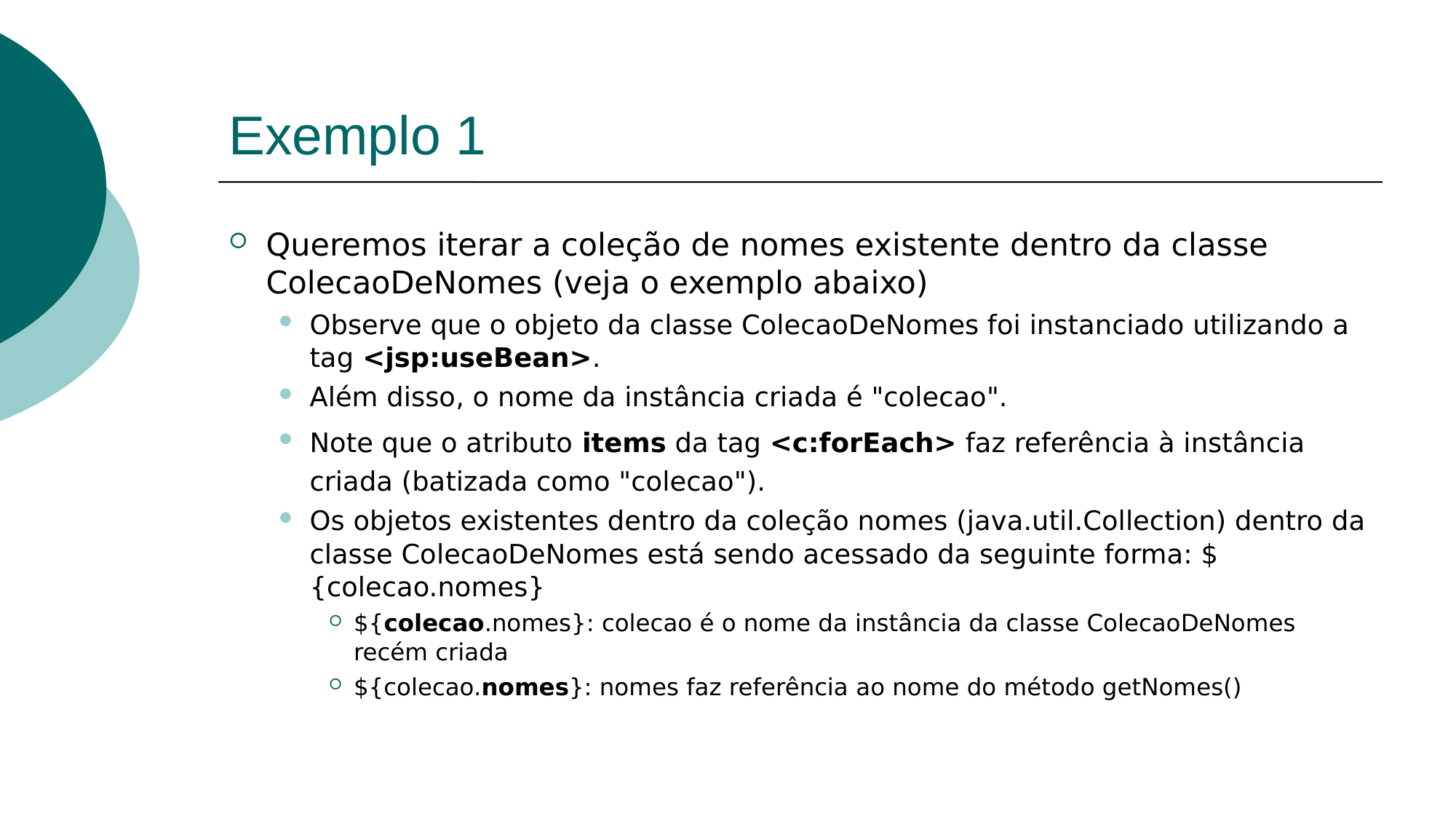

# Exemplo 1
Queremos iterar a coleção de nomes existente dentro da classe ColecaoDeNomes (veja o exemplo abaixo)
Observe que o objeto da classe ColecaoDeNomes foi instanciado utilizando a tag <jsp:useBean>.
Além disso, o nome da instância criada é "colecao".
Note que o atributo items da tag <c:forEach> faz referência à instância criada (batizada como "colecao").
Os objetos existentes dentro da coleção nomes (java.util.Collection) dentro da classe ColecaoDeNomes está sendo acessado da seguinte forma: ${colecao.nomes}
${colecao.nomes}: colecao é o nome da instância da classe ColecaoDeNomes recém criada
${colecao.nomes}: nomes faz referência ao nome do método getNomes()